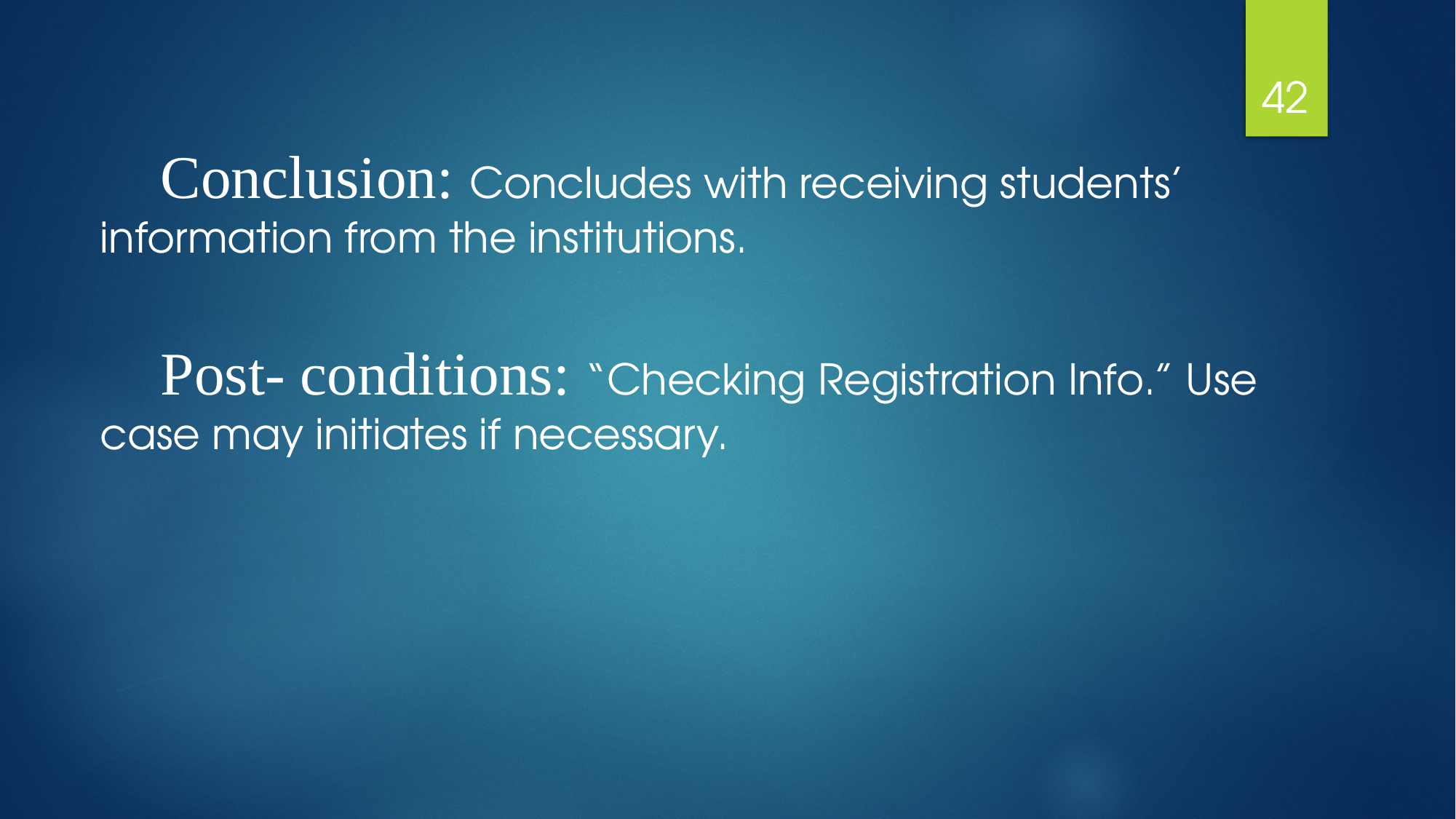

42
    Conclusion: Concludes with receiving students’ information from the institutions.

    Post- conditions: “Checking Registration Info.” Use case may initiates if necessary.